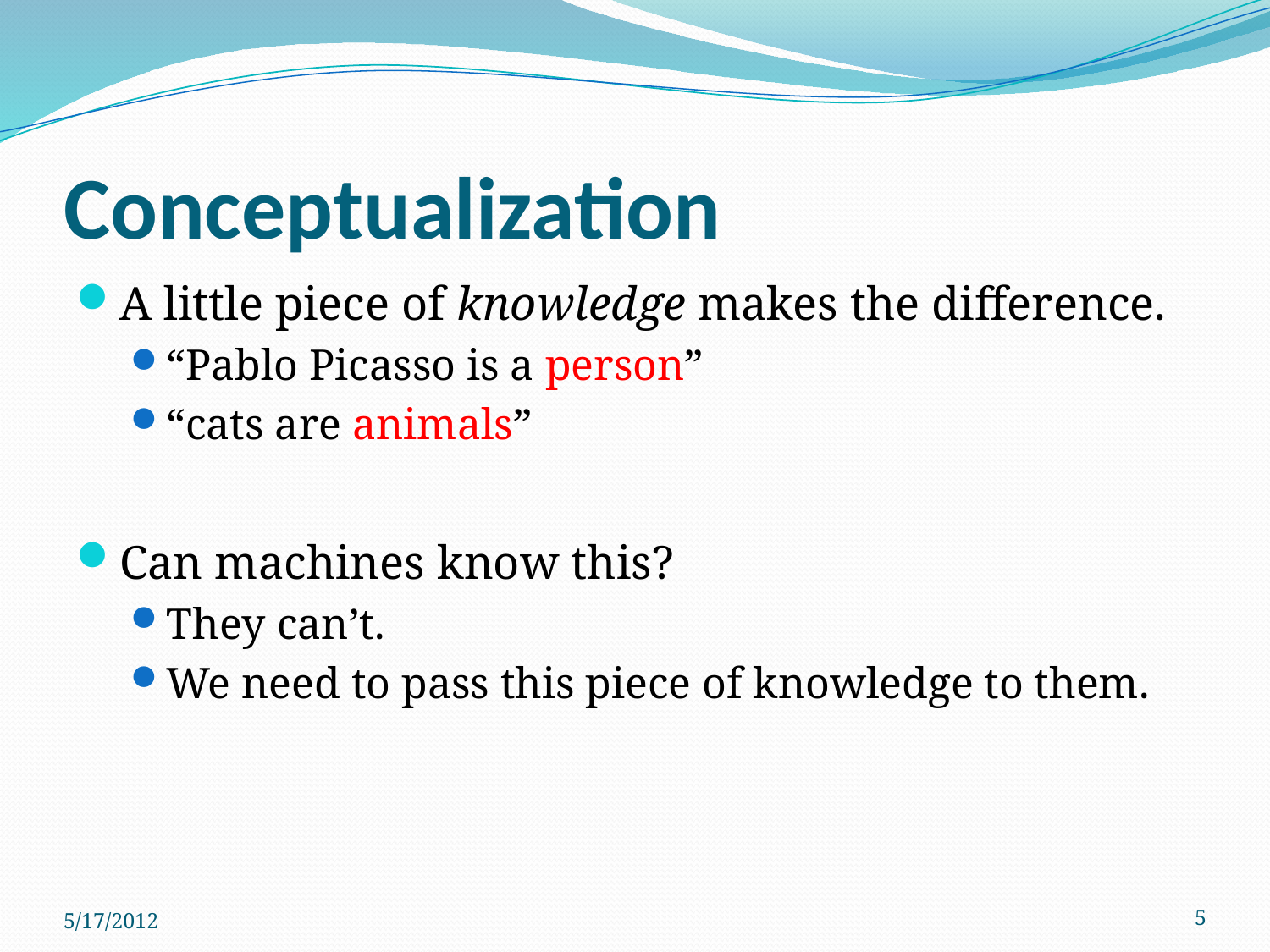

# Conceptualization
A little piece of knowledge makes the difference.
“Pablo Picasso is a person”
“cats are animals”

Can machines know this?
They can’t.
We need to pass this piece of knowledge to them.
5/17/2012
5